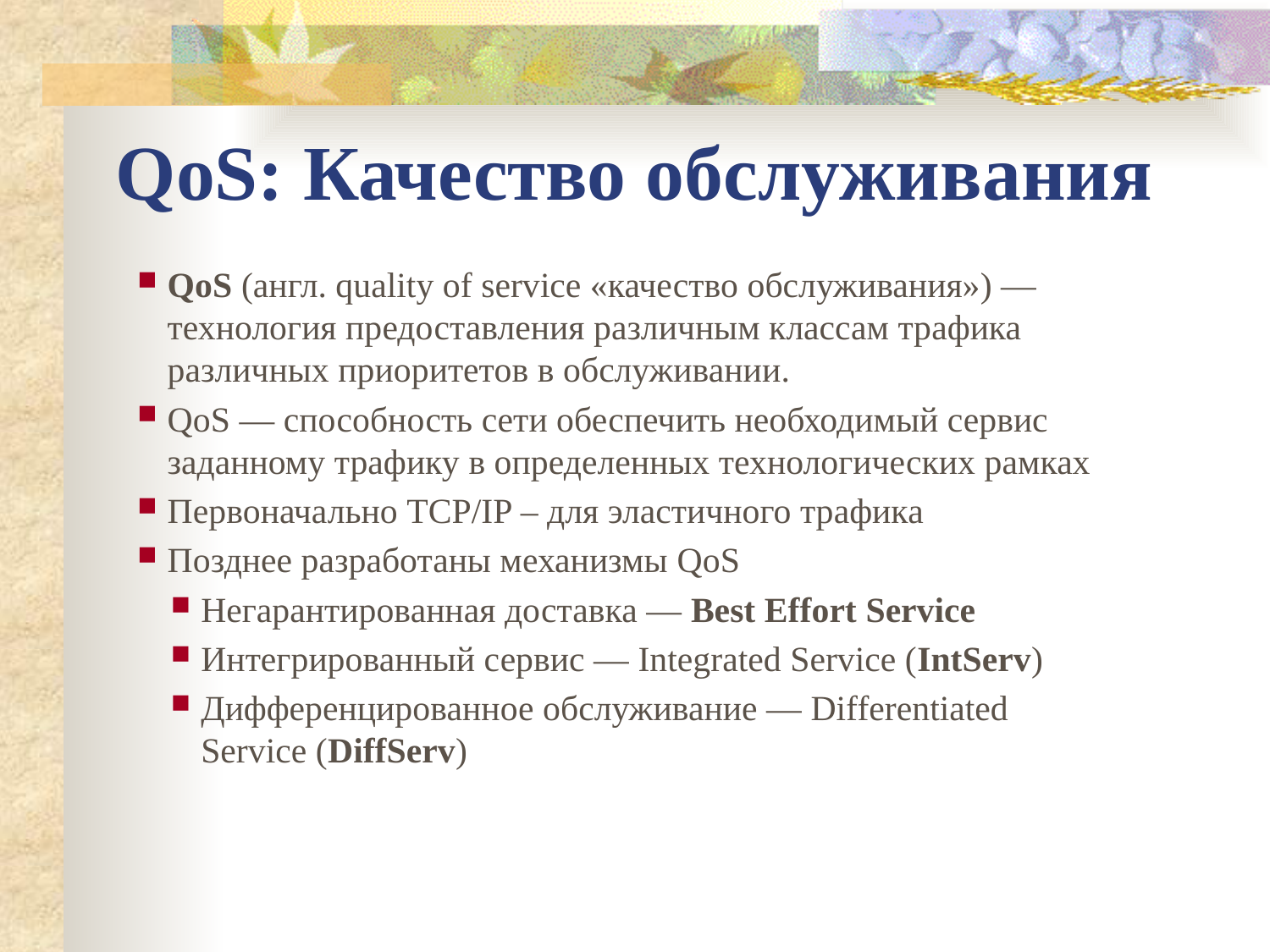

QoS: Качество обслуживания
QoS (англ. quality of service «качество обслуживания») — технология предоставления различным классам трафика различных приоритетов в обслуживании.
QoS — способность сети обеспечить необходимый сервис заданному трафику в определенных технологических рамках
Первоначально TCP/IP – для эластичного трафика
Позднее разработаны механизмы QoS
Негарантированная доставка — Best Effort Service
Интегрированный сервис — Integrated Service (IntServ)
Дифференцированное обслуживание — Differentiated Service (DiffServ)